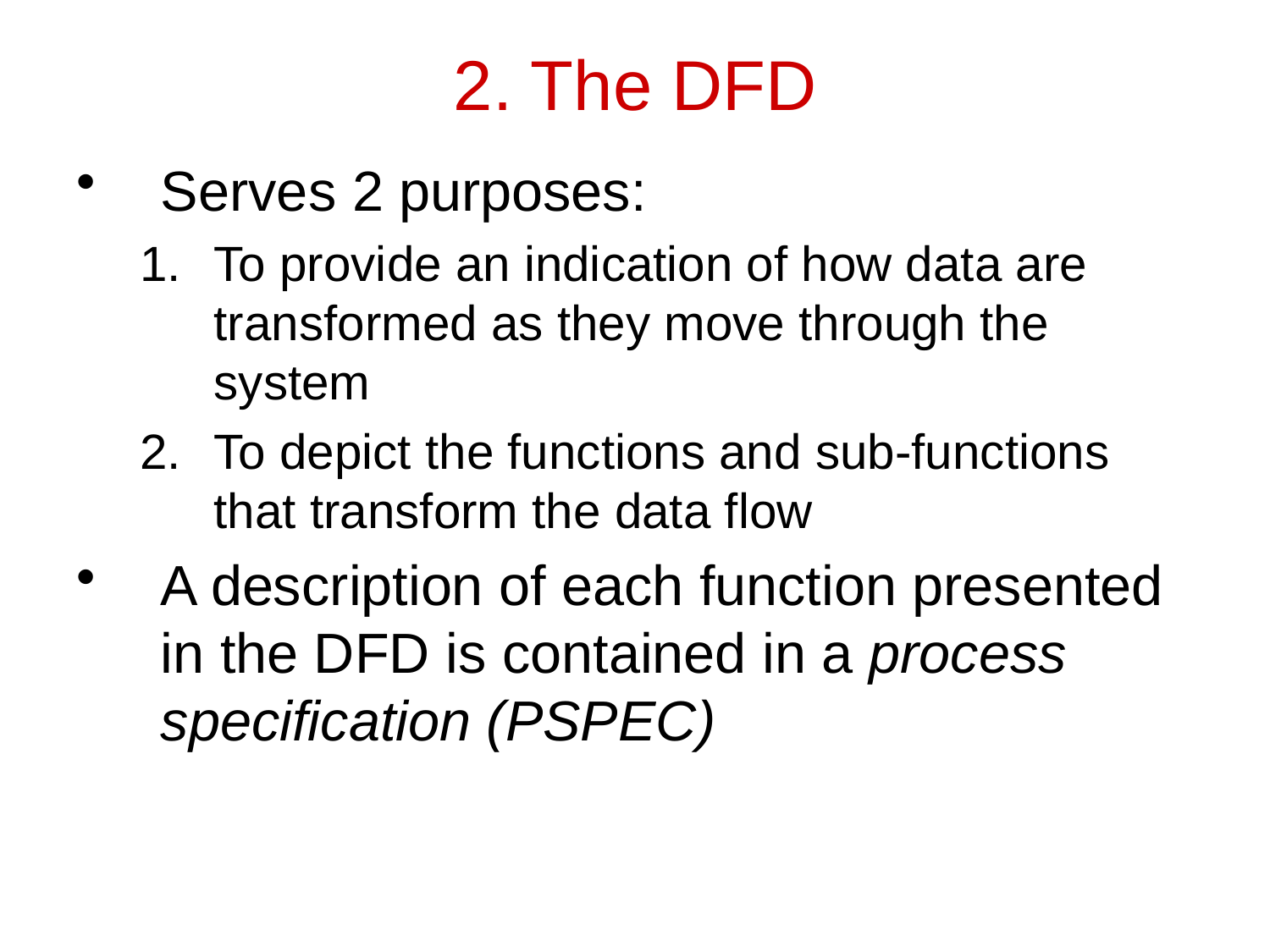

# 2. The DFD
Serves 2 purposes:
To provide an indication of how data are transformed as they move through the system
To depict the functions and sub-functions that transform the data flow
A description of each function presented in the DFD is contained in a process specification (PSPEC)